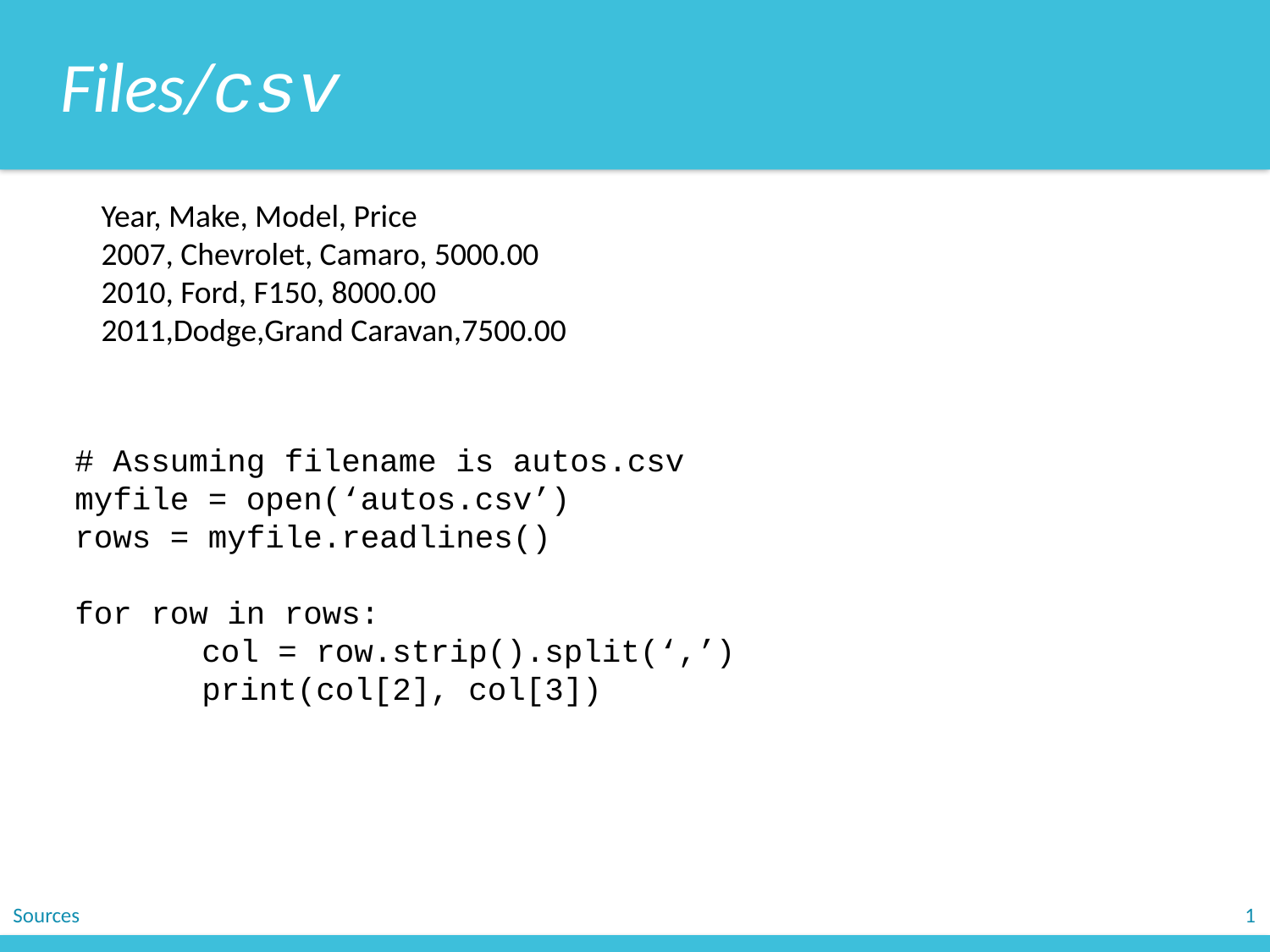

Files/csv
Year, Make, Model, Price
2007, Chevrolet, Camaro, 5000.00
2010, Ford, F150, 8000.00
2011,Dodge,Grand Caravan,7500.00
# Assuming filename is autos.csv
myfile = open(‘autos.csv’)
rows = myfile.readlines()

for row in rows:
	col = row.strip().split(‘,’)
	print(col[2], col[3])

Sources
1